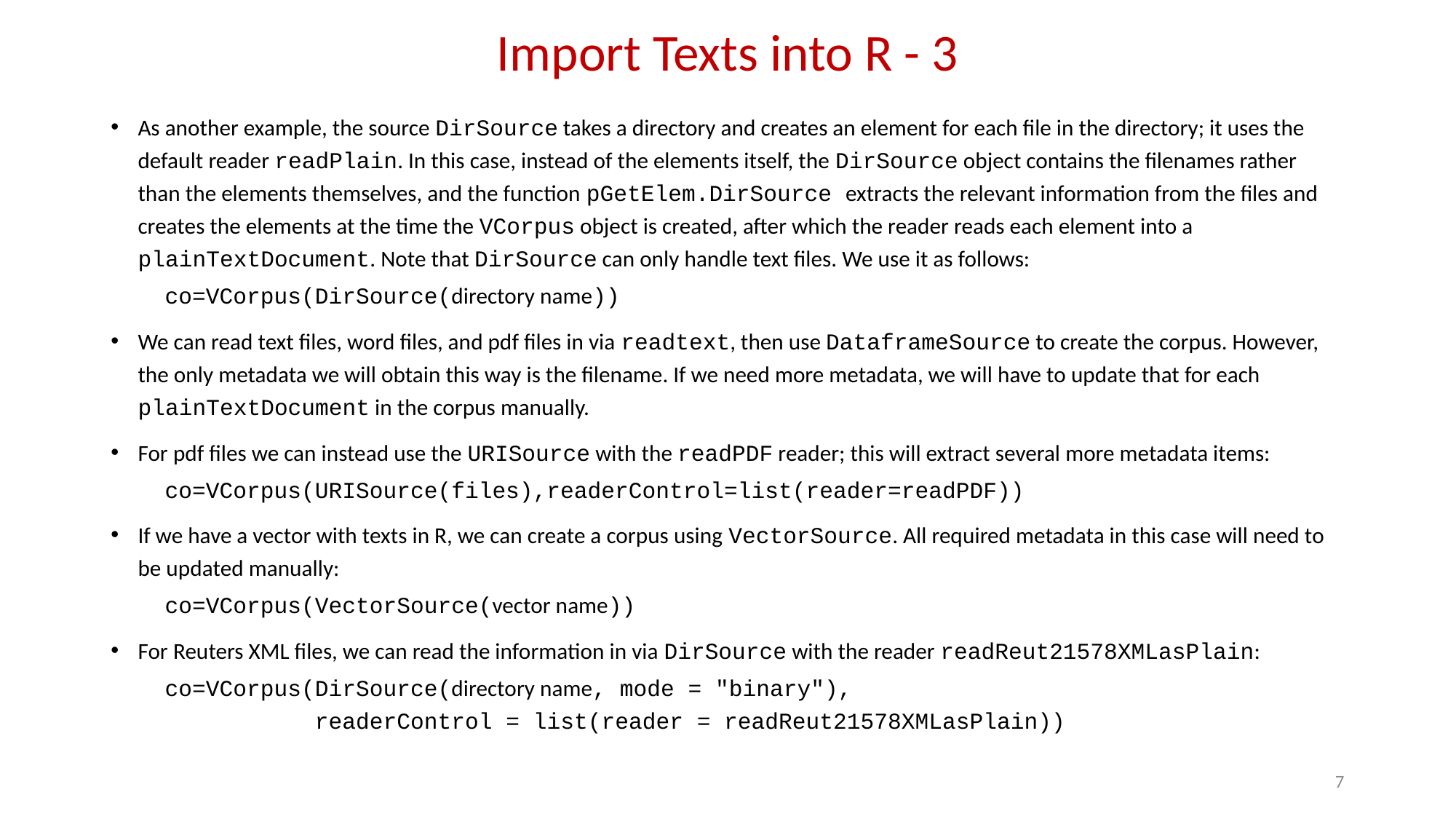

# Import Texts into R - 3
As another example, the source DirSource takes a directory and creates an element for each file in the directory; it uses the default reader readPlain. In this case, instead of the elements itself, the DirSource object contains the filenames rather than the elements themselves, and the function pGetElem.DirSource extracts the relevant information from the files and creates the elements at the time the VCorpus object is created, after which the reader reads each element into a plainTextDocument. Note that DirSource can only handle text files. We use it as follows:
co=VCorpus(DirSource(directory name))
We can read text files, word files, and pdf files in via readtext, then use DataframeSource to create the corpus. However, the only metadata we will obtain this way is the filename. If we need more metadata, we will have to update that for each plainTextDocument in the corpus manually.
For pdf files we can instead use the URISource with the readPDF reader; this will extract several more metadata items:
co=VCorpus(URISource(files),readerControl=list(reader=readPDF))
If we have a vector with texts in R, we can create a corpus using VectorSource. All required metadata in this case will need to be updated manually:
co=VCorpus(VectorSource(vector name))
For Reuters XML files, we can read the information in via DirSource with the reader readReut21578XMLasPlain:
co=VCorpus(DirSource(directory name, mode = "binary"),
           readerControl = list(reader = readReut21578XMLasPlain))

7